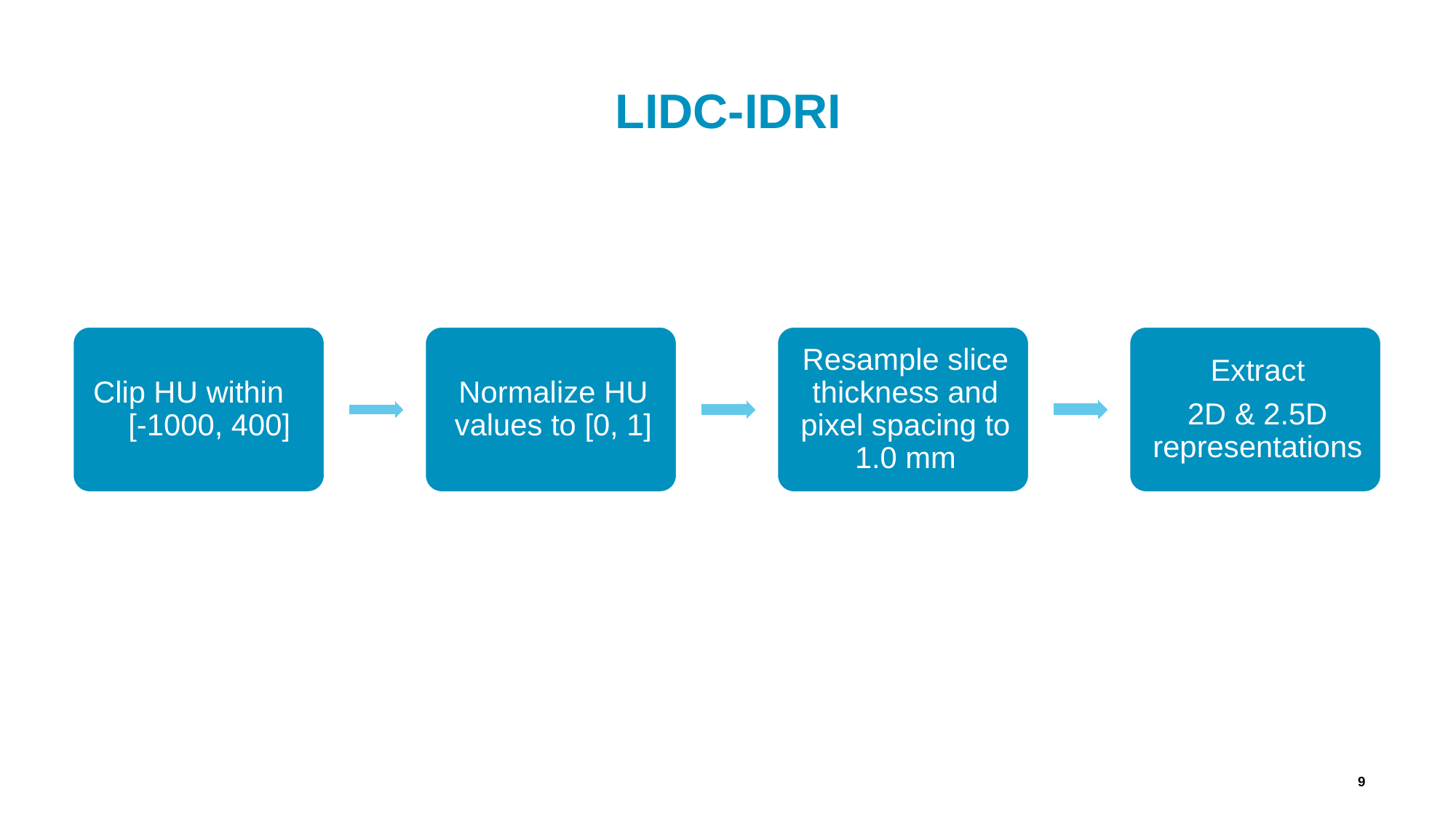

LIDC-IDRI
Clip HU within      [-1000, 400]

Normalize HU values to [0, 1]

Resample slice thickness and pixel spacing to 1.0 mm

Extract
2D & 2.5D representations
9